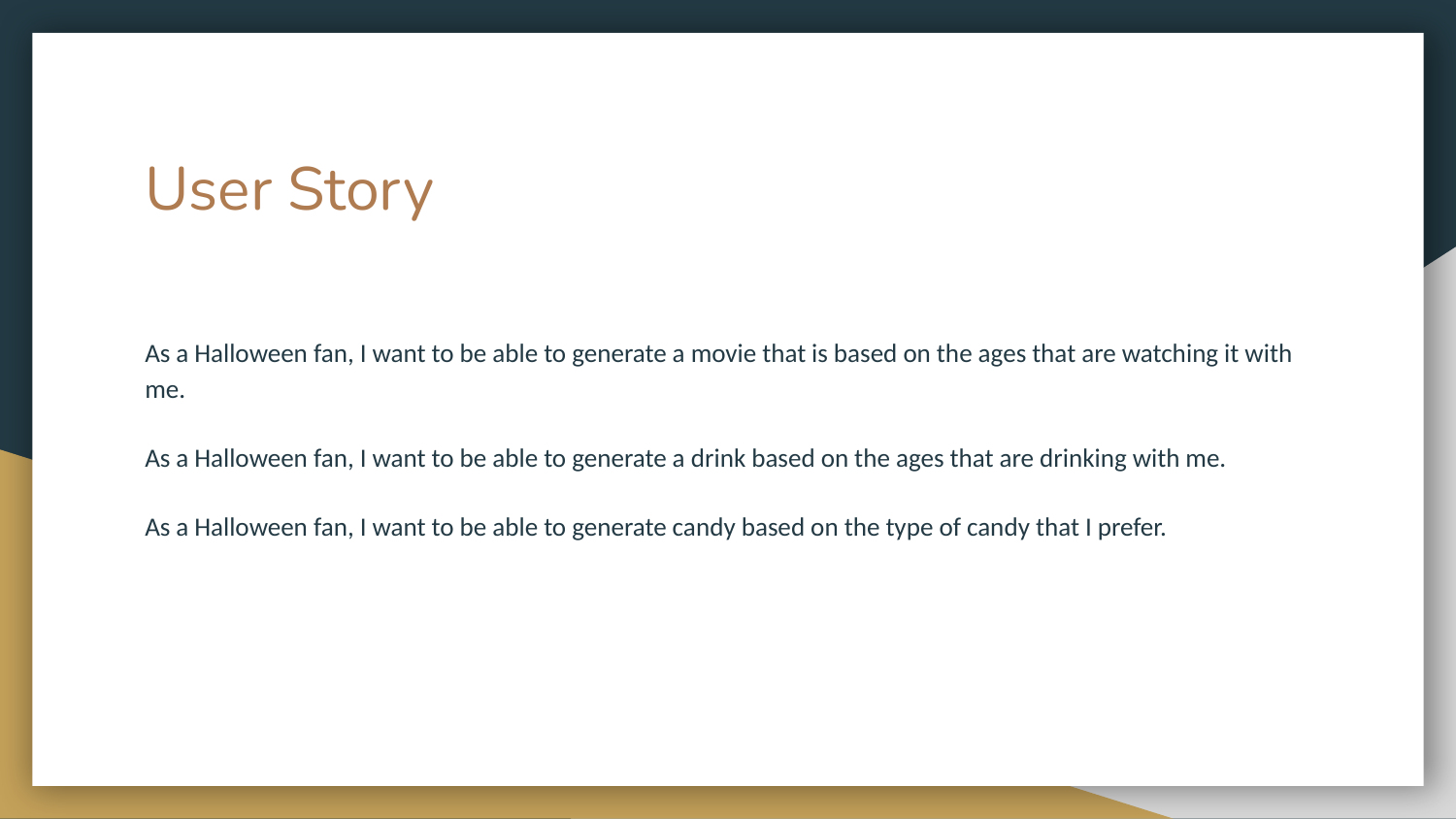

# User Story
As a Halloween fan, I want to be able to generate a movie that is based on the ages that are watching it with me.
As a Halloween fan, I want to be able to generate a drink based on the ages that are drinking with me.
As a Halloween fan, I want to be able to generate candy based on the type of candy that I prefer.